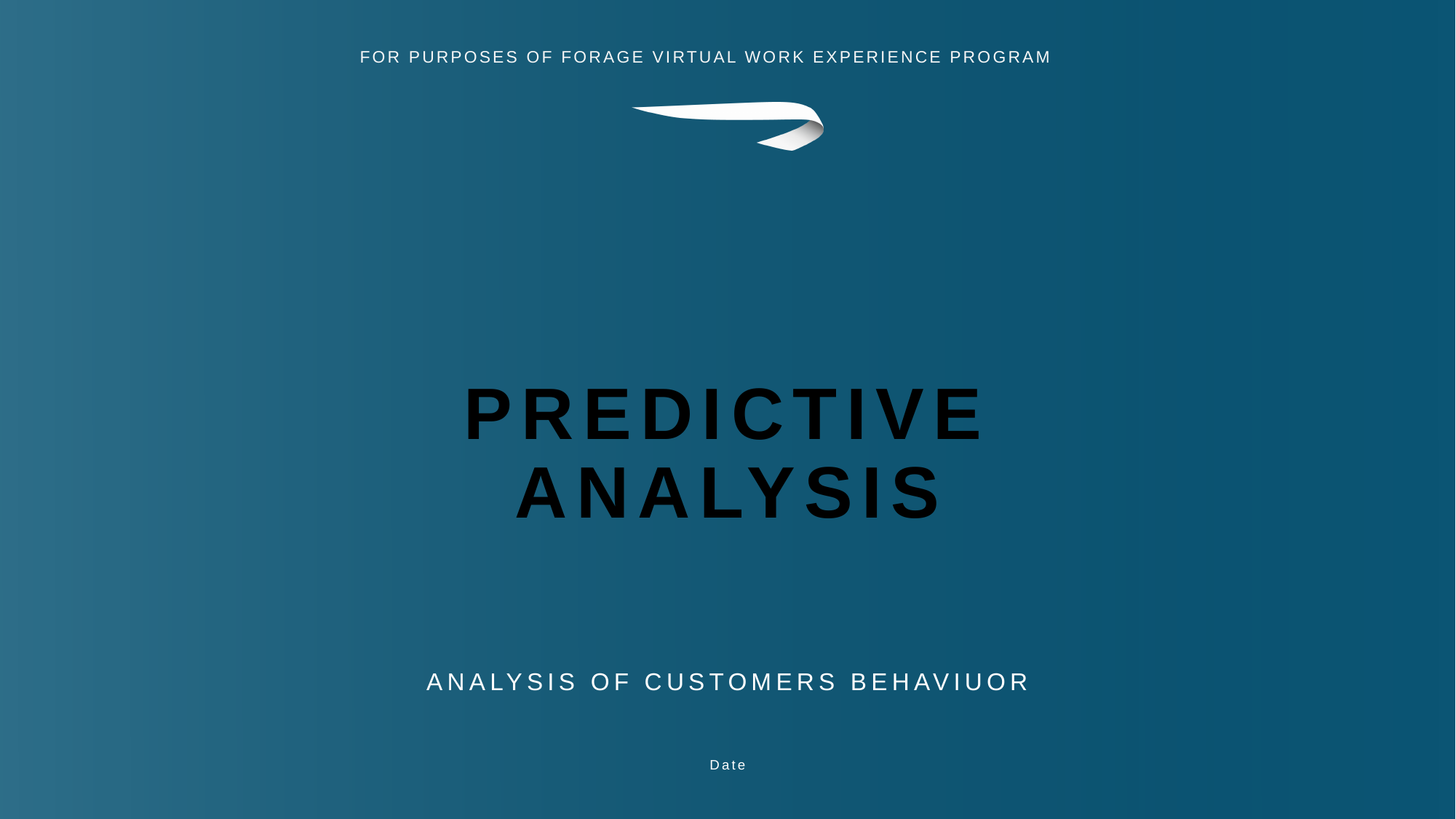

# Predictive analysis
Analysis of customers behaviuor
Date